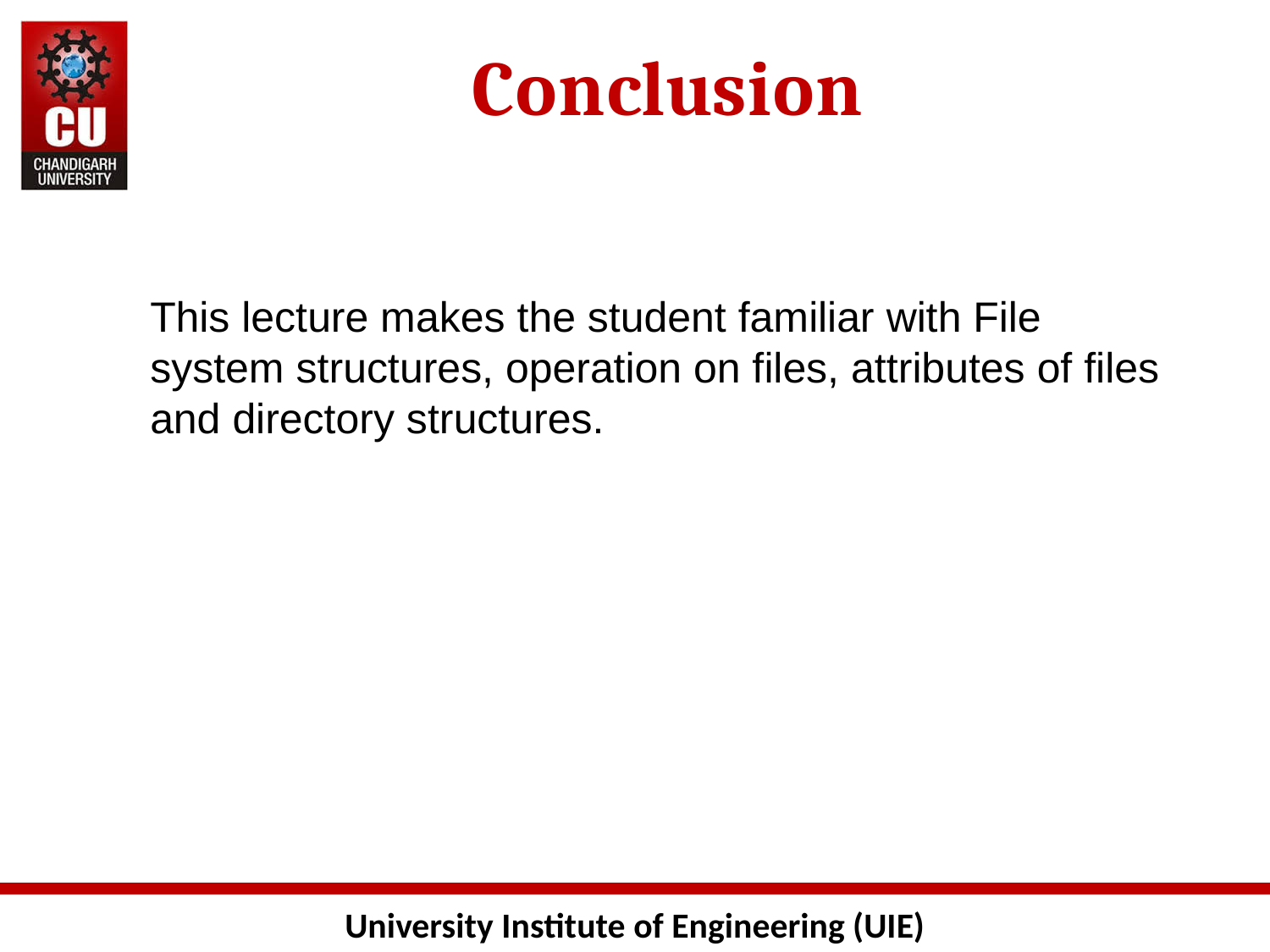

# Conclusion

This lecture makes the student familiar with File system structures, operation on files, attributes of files and directory structures.